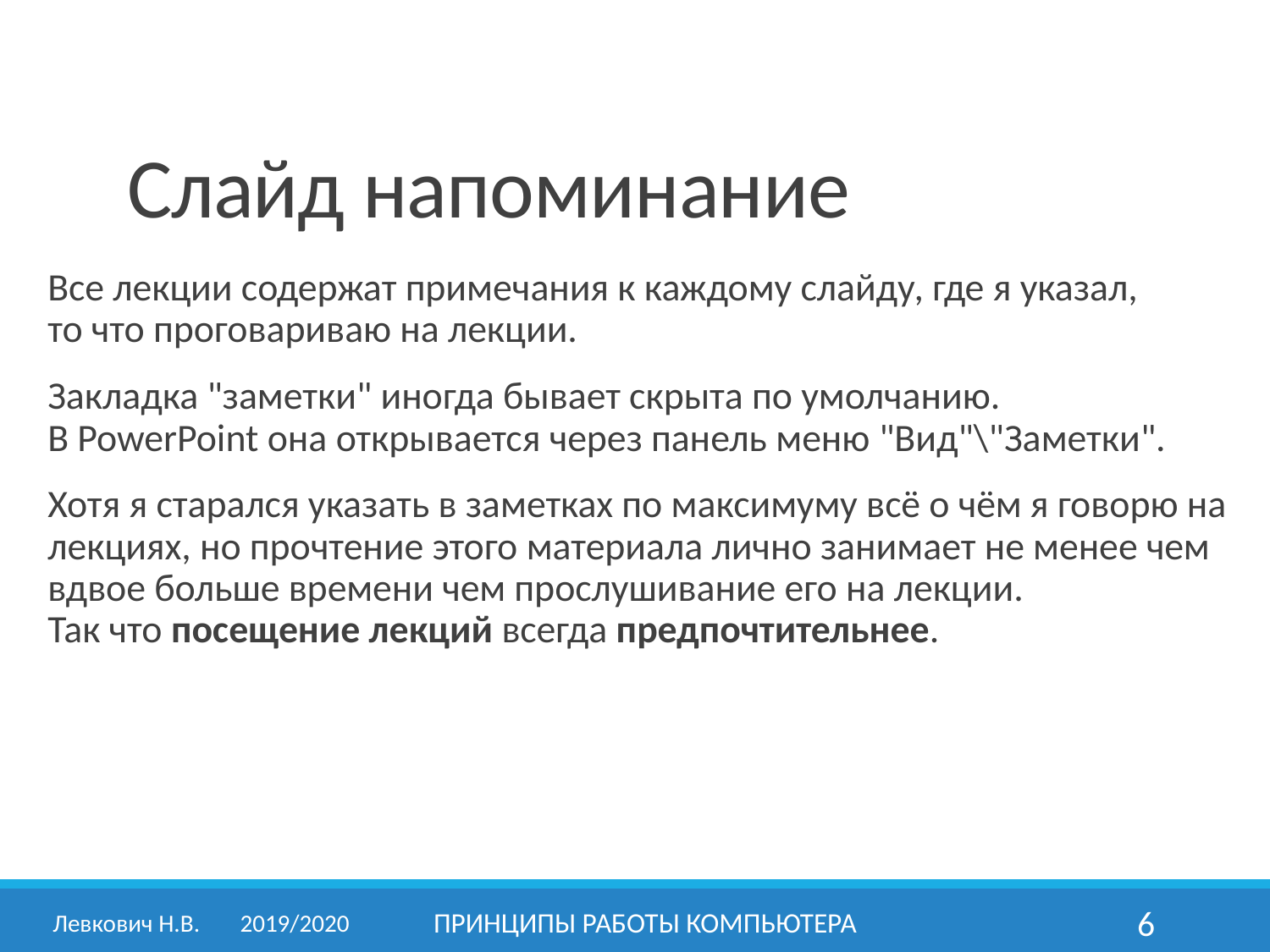

# Слайд напоминание
Все лекции содержат примечания к каждому слайду, где я указал,
то что проговариваю на лекции.
Закладка "заметки" иногда бывает скрыта по умолчанию.
В PowerPoint она открывается через панель меню "Вид"\"Заметки".
Хотя я старался указать в заметках по максимуму всё о чём я говорю на лекциях, но прочтение этого материала лично занимает не менее чем вдвое больше времени чем прослушивание его на лекции.
Так что посещение лекций всегда предпочтительнее.

Левкович Н.В.	2019/2020
принципы работы компьютера
6